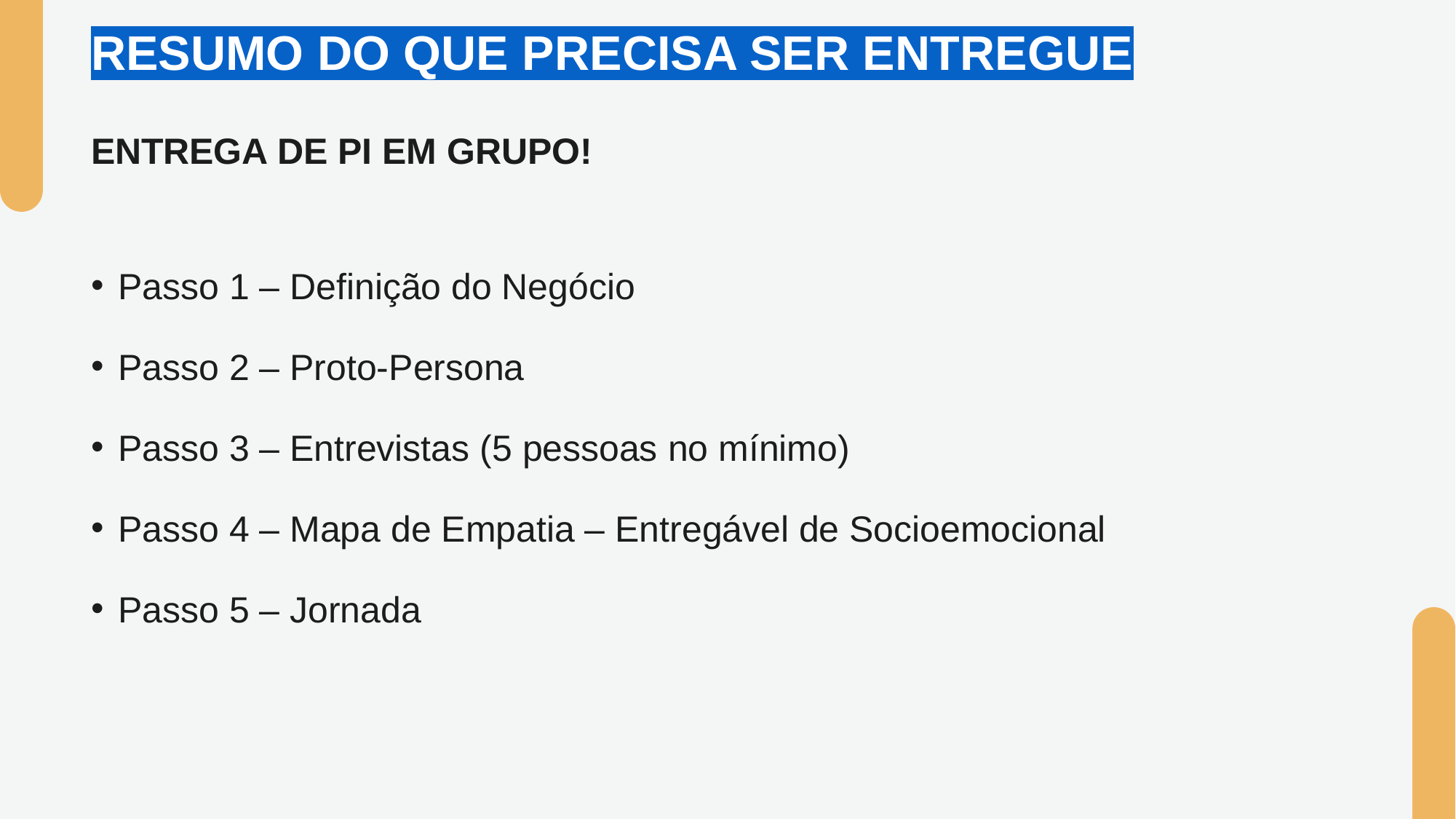

# RESUMO DO QUE PRECISA SER ENTREGUE
ENTREGA DE PI EM GRUPO!

Passo 1 – Definição do Negócio
Passo 2 – Proto-Persona
Passo 3 – Entrevistas (5 pessoas no mínimo)
Passo 4 – Mapa de Empatia – Entregável de Socioemocional
Passo 5 – Jornada